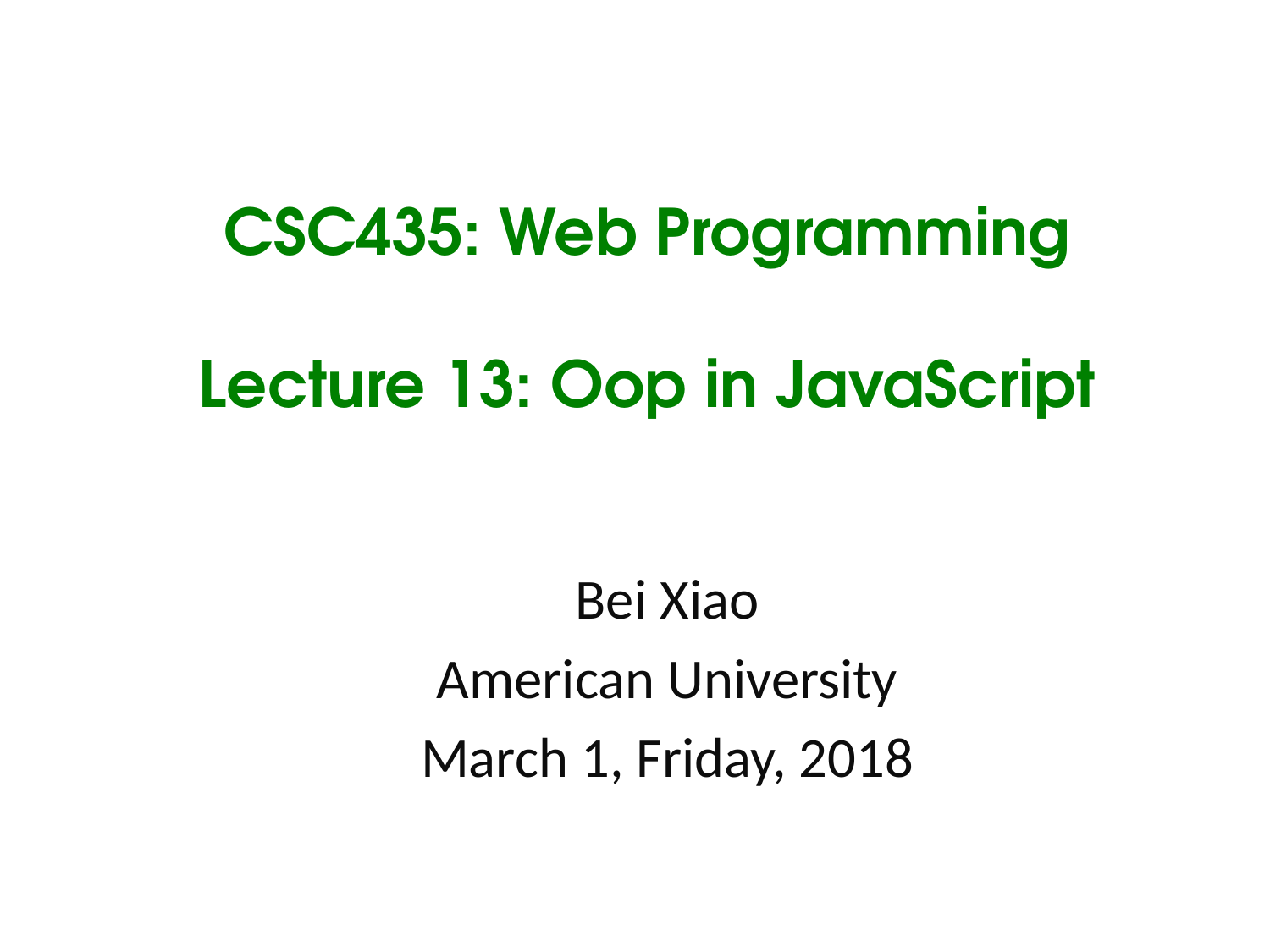

# CSC435: Web Programming Lecture 13: Oop in JavaScript
Bei Xiao
American University
March 1, Friday, 2018